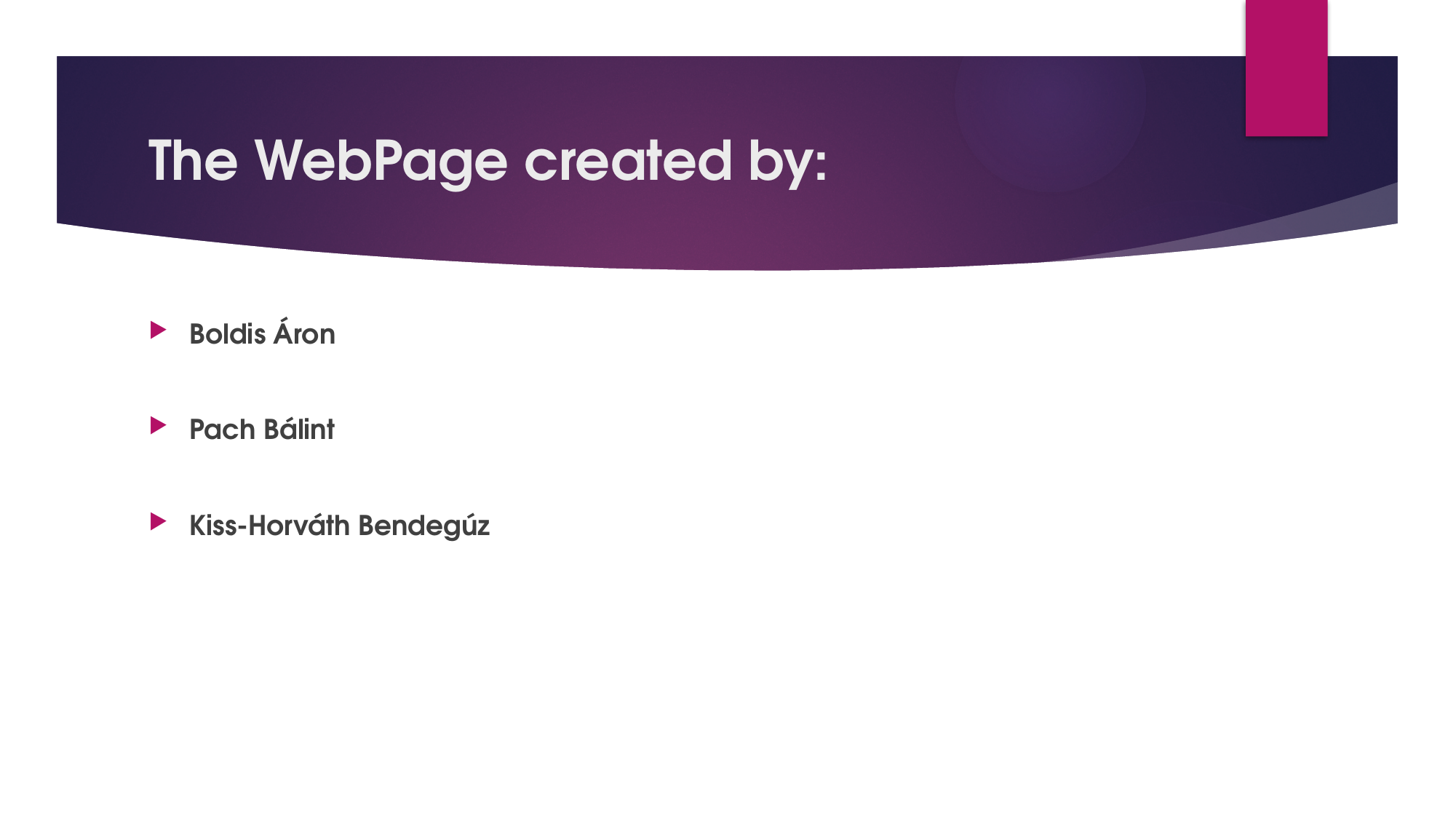

# The WebPage created by:
Boldis Áron

Pach Bálint

Kiss-Horváth Bendegúz